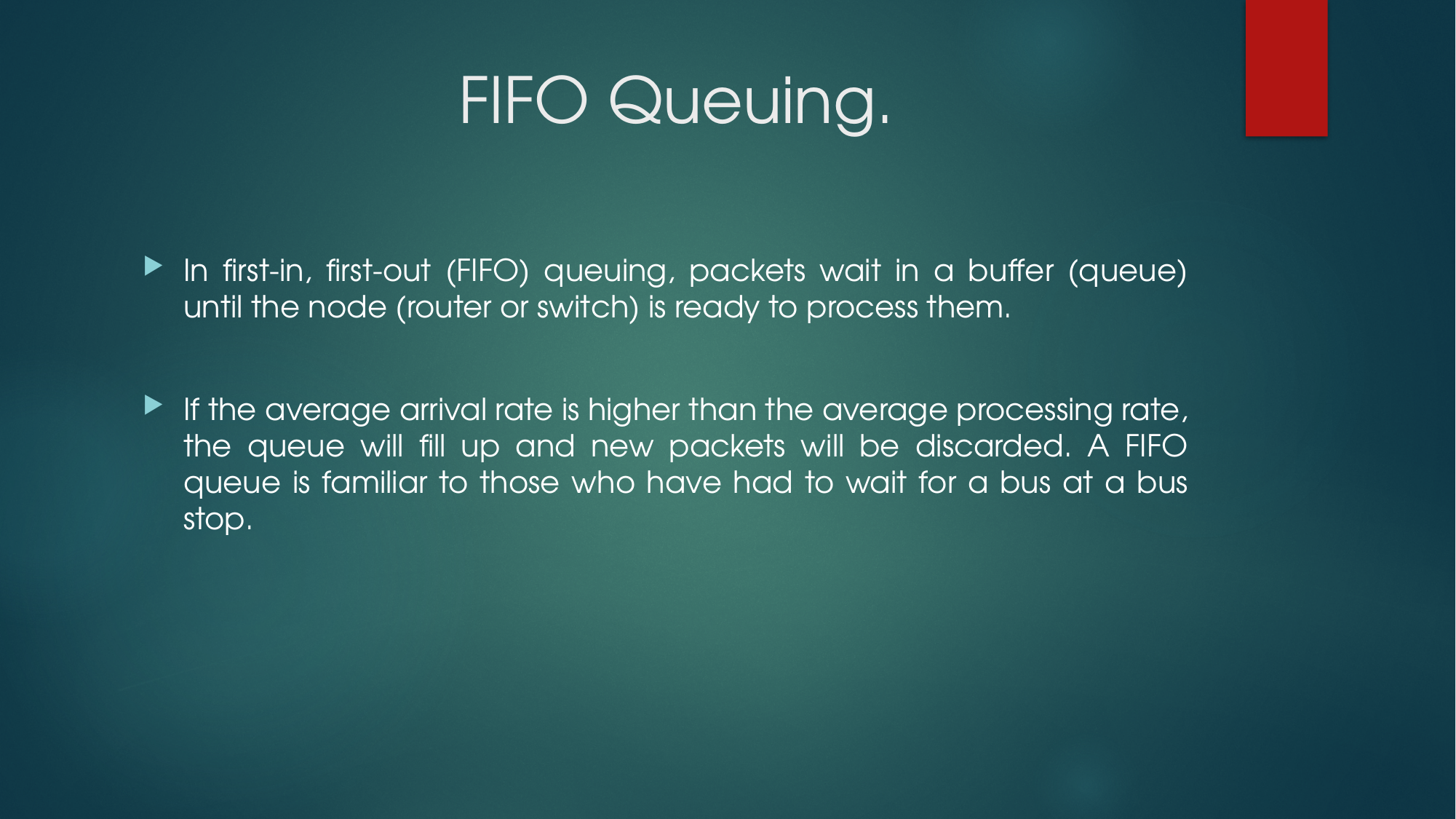

# FIFO Queuing.
In first-in, first-out (FIFO) queuing, packets wait in a buffer (queue) until the node (router or switch) is ready to process them.

If the average arrival rate is higher than the average processing rate, the queue will fill up and new packets will be discarded. A FIFO queue is familiar to those who have had to wait for a bus at a bus stop.